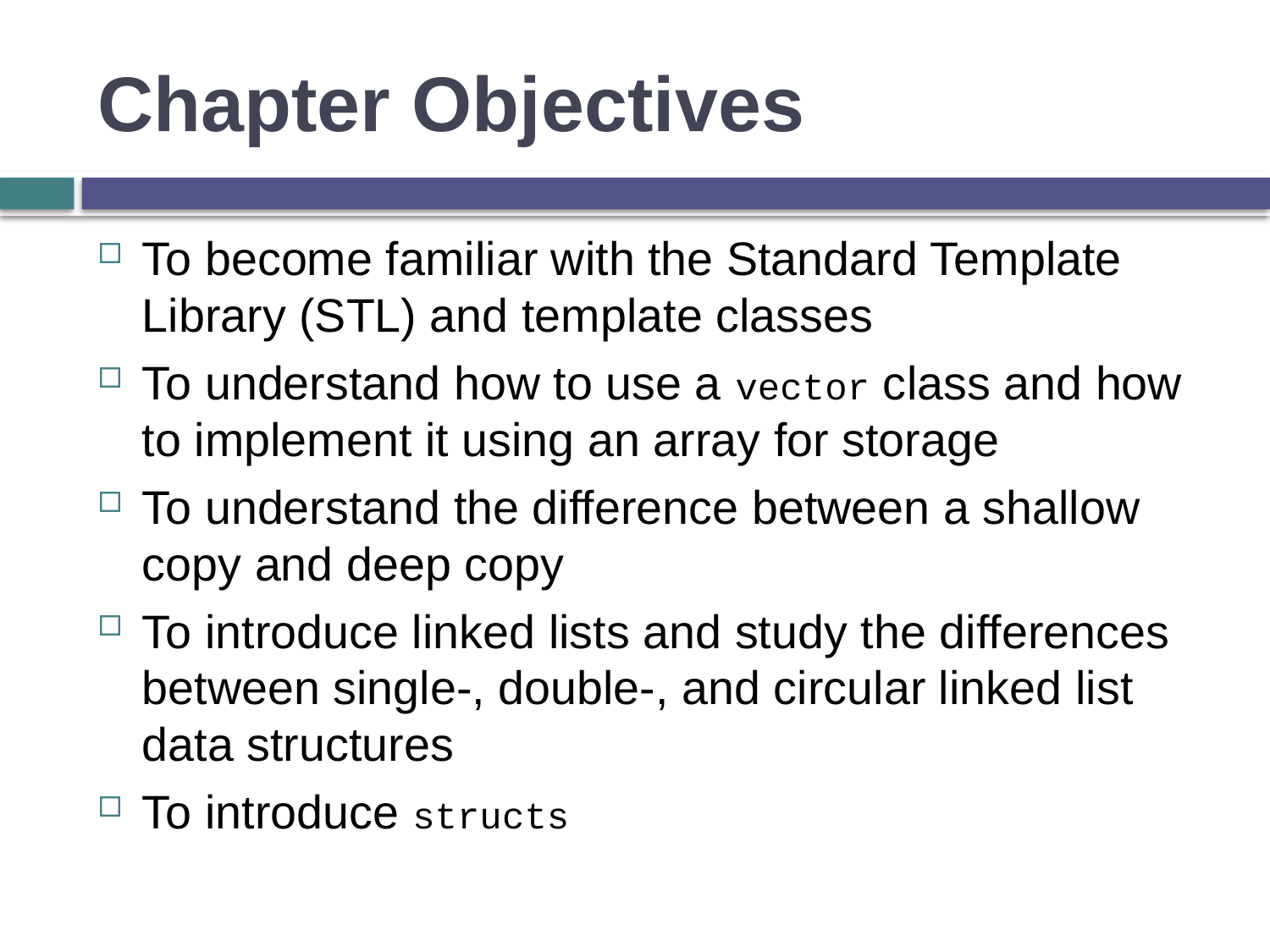

# Chapter Objectives
To become familiar with the Standard Template Library (STL) and template classes
To understand how to use a vector class and how to implement it using an array for storage
To understand the difference between a shallow copy and deep copy
To introduce linked lists and study the differences between single-, double-, and circular linked list data structures
To introduce structs